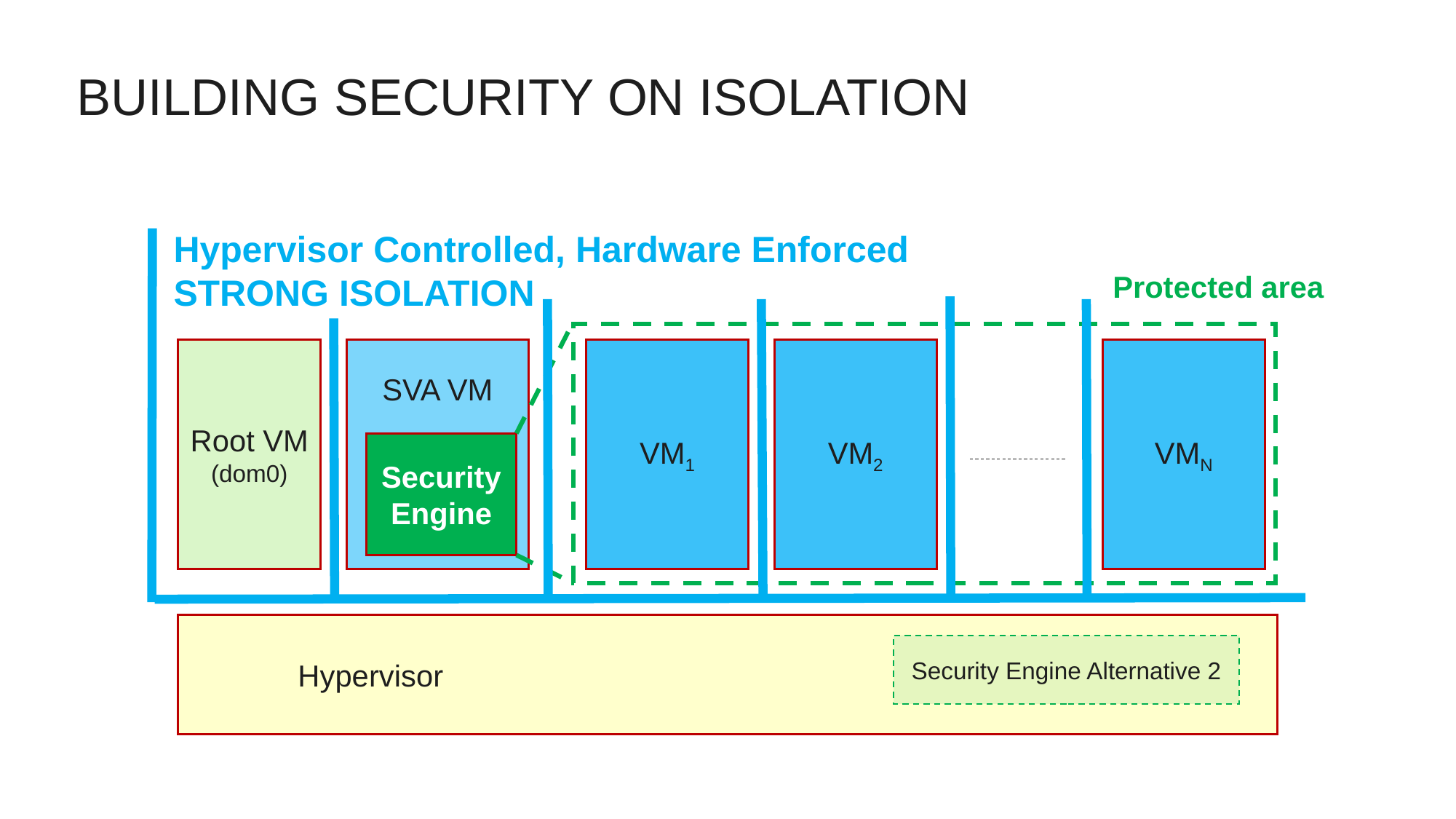

# building security on isolation
Hypervisor Controlled, Hardware Enforced
STRONG ISOLATION
Protected area

Root VM
(dom0)
SVA VM
VM1
VM2
VMN
Security
Engine
	Hypervisor
Security Engine Alternative 2